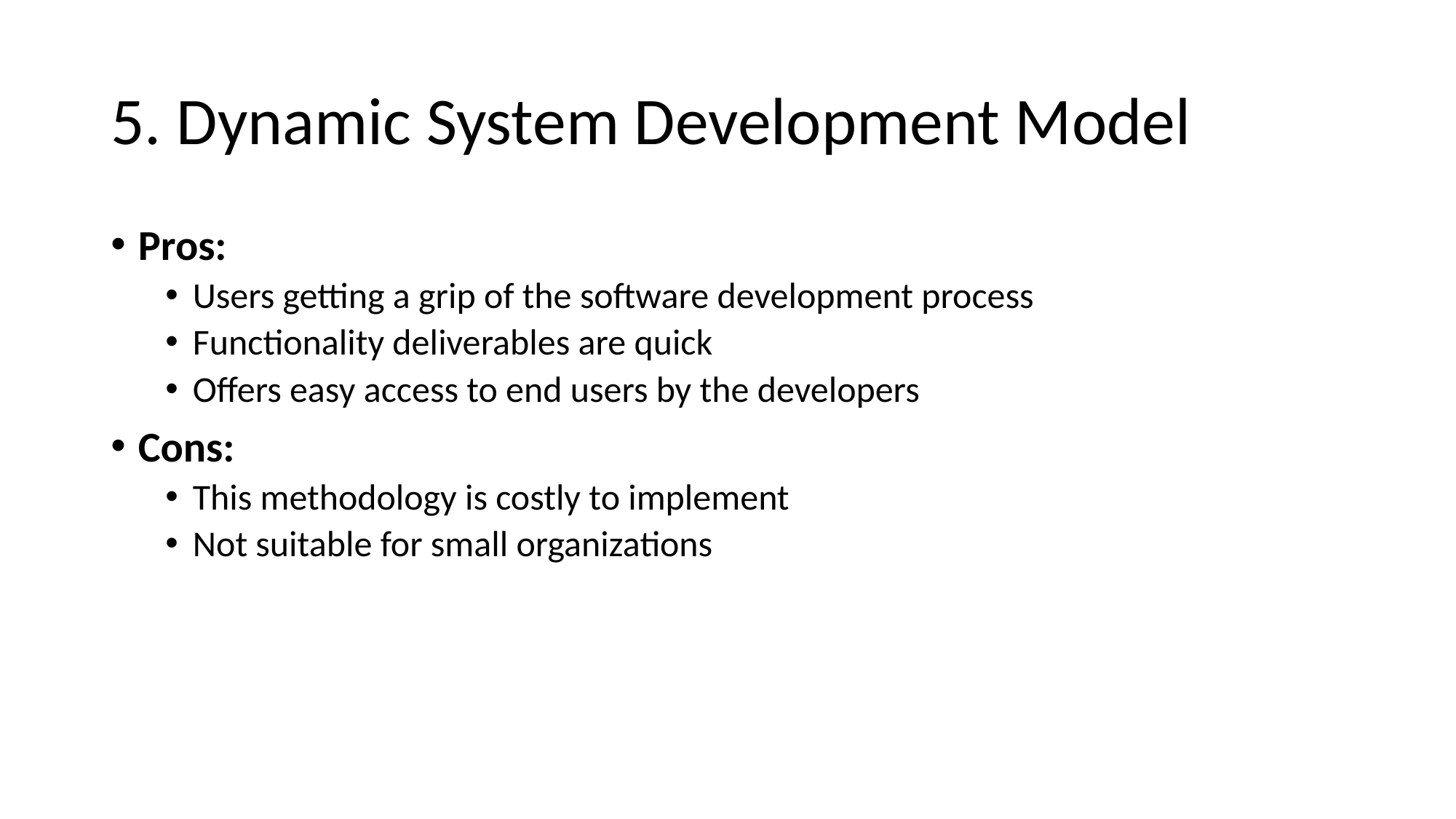

# 5. Dynamic System Development Model
Pros:
Users getting a grip of the software development process
Functionality deliverables are quick
Offers easy access to end users by the developers
Cons:
This methodology is costly to implement
Not suitable for small organizations